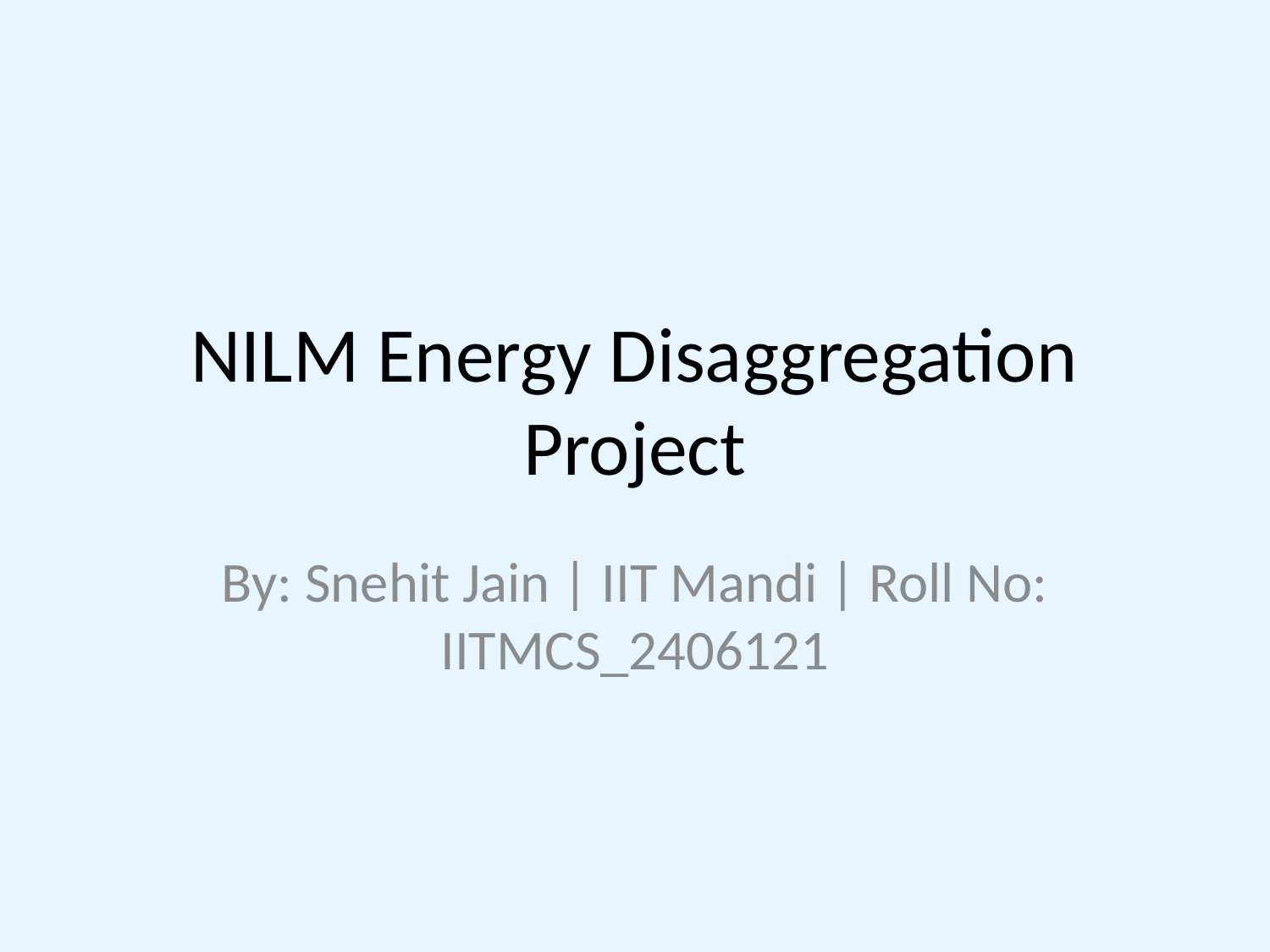

# NILM Energy Disaggregation Project
By: Snehit Jain | IIT Mandi | Roll No: IITMCS_2406121